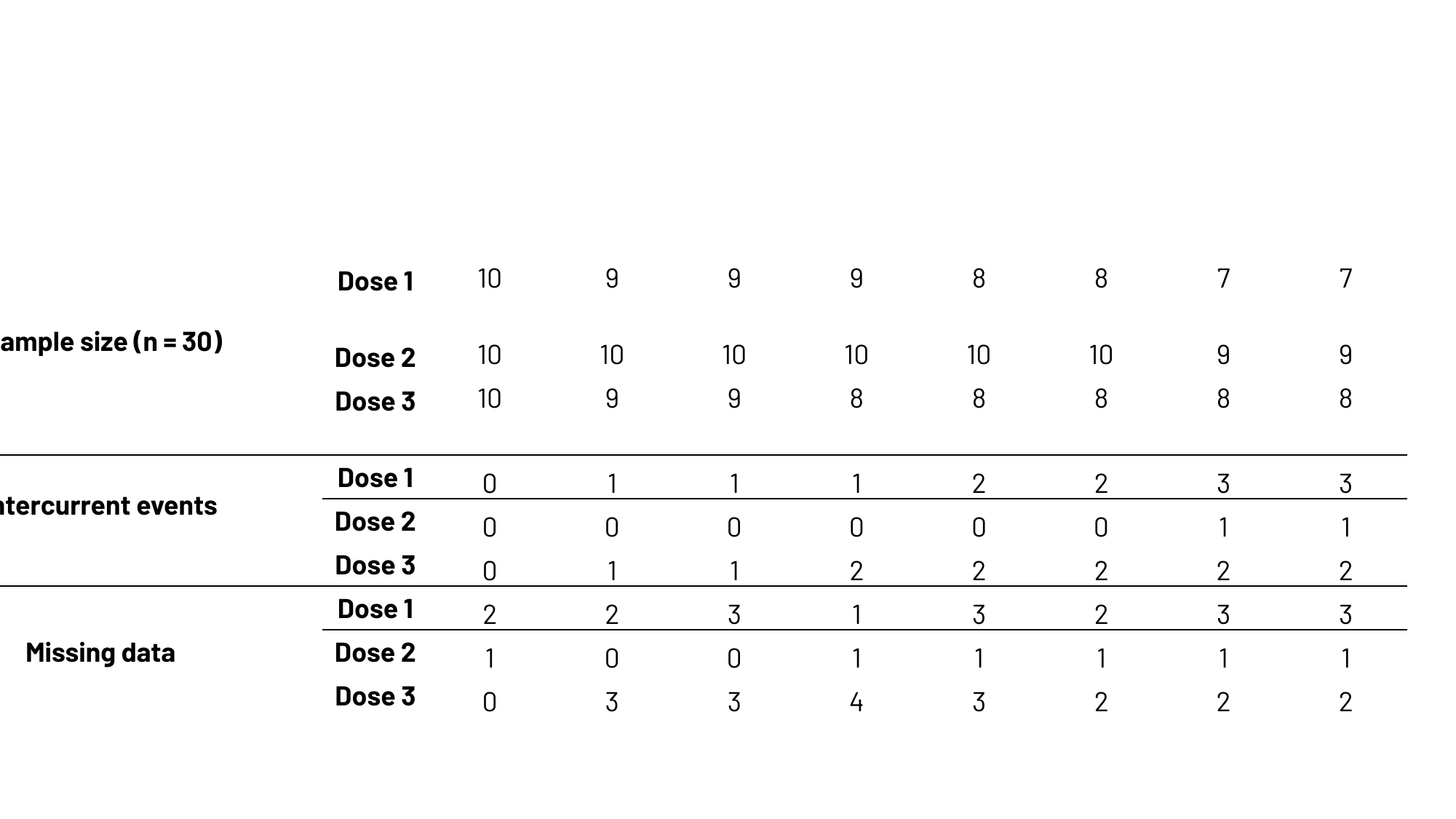

| Sample size (n = 30) | Dose 1 | 10 | 9 | 9 | 9 | 8 | 8 | 7 | 7 |
| --- | --- | --- | --- | --- | --- | --- | --- | --- | --- |
|  | Dose 2 | 10 | 10 | 10 | 10 | 10 | 10 | 9 | 9 |
|  | Dose 3 | 10 | 9 | 9 | 8 | 8 | 8 | 8 | 8 |
| Intercurrent events | Dose 1 | 0 | 1 | 1 | 1 | 2 | 2 | 3 | 3 |
|  | Dose 2 | 0 | 0 | 0 | 0 | 0 | 0 | 1 | 1 |
|  | Dose 3 | 0 | 1 | 1 | 2 | 2 | 2 | 2 | 2 |
| Missing data | Dose 1 | 2 | 2 | 3 | 1 | 3 | 2 | 3 | 3 |
|  | Dose 2 | 1 | 0 | 0 | 1 | 1 | 1 | 1 | 1 |
|  | Dose 3 | 0 | 3 | 3 | 4 | 3 | 2 | 2 | 2 |